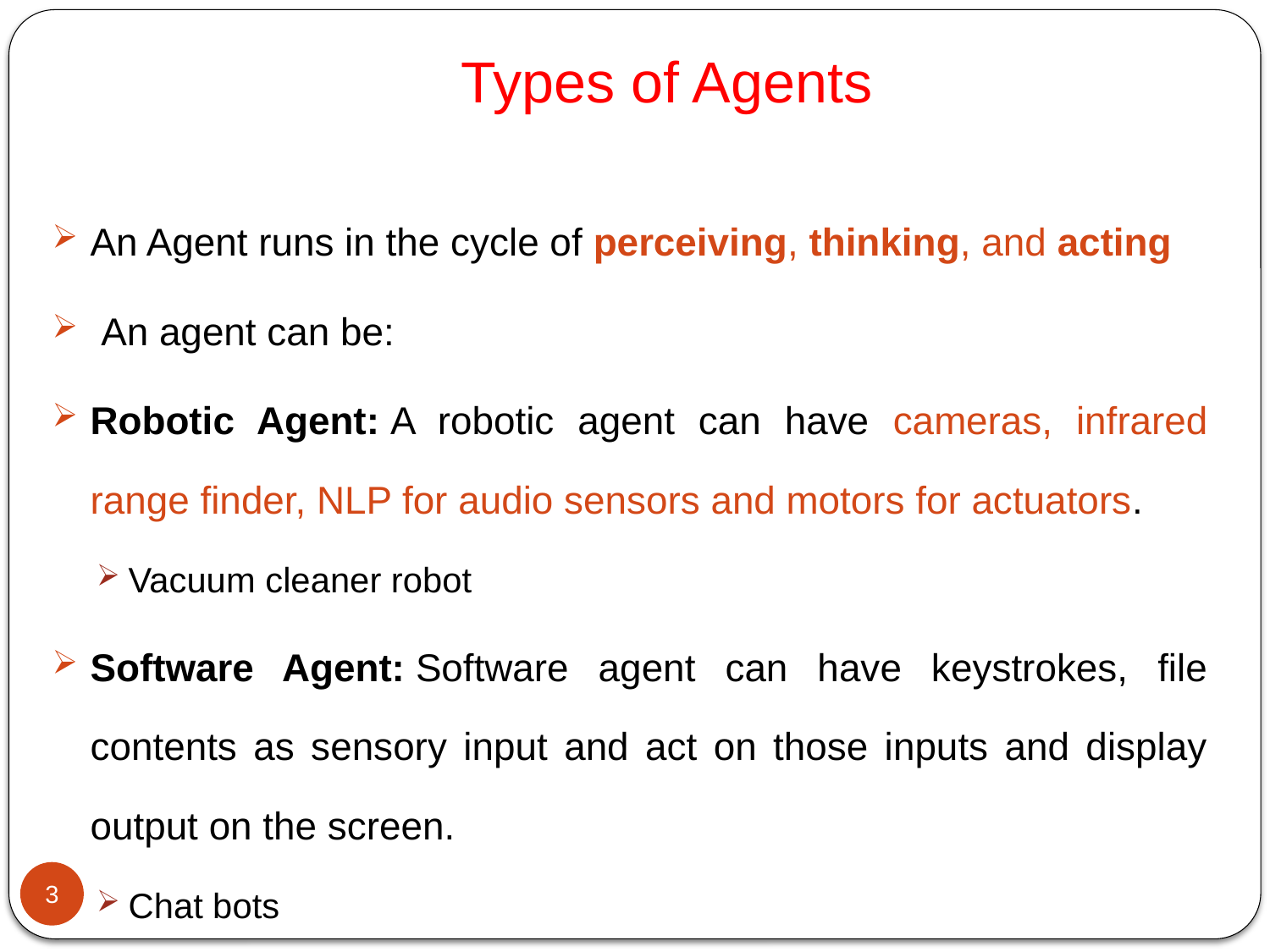

# Types of Agents
An Agent runs in the cycle of perceiving, thinking, and acting
 An agent can be:
Robotic Agent: A robotic agent can have cameras, infrared range finder, NLP for audio sensors and motors for actuators.
Vacuum cleaner robot
Software Agent: Software agent can have keystrokes, file contents as sensory input and act on those inputs and display output on the screen.
Chat bots
3